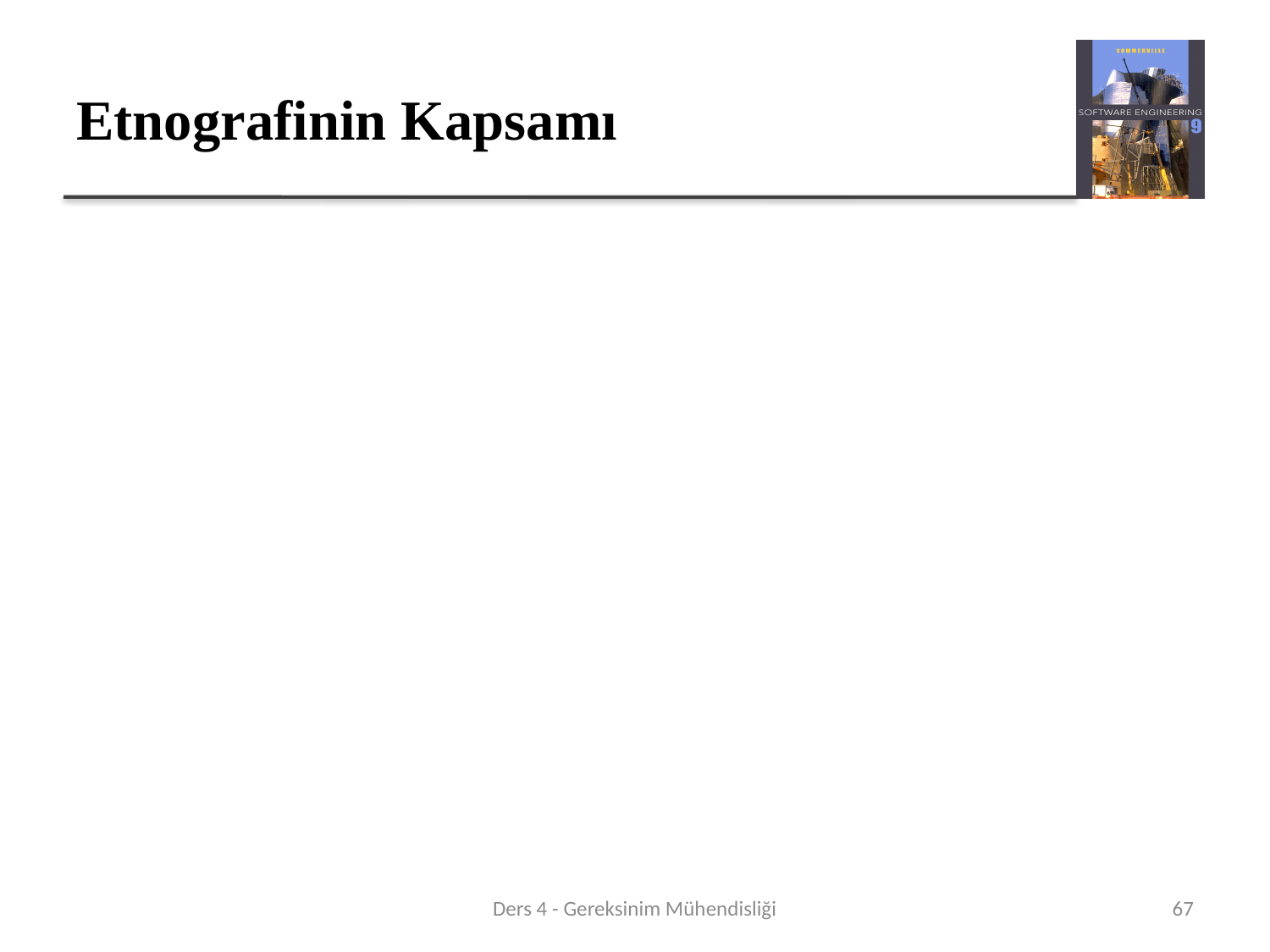

# Etnografinin Kapsamı
Süreç tanımlarının işe yaraması gerektiğini önerdiği yoldan ziyade, insanların gerçekte çalışma şeklinden türetilen gereksinimler.
Diğer insanların faaliyetlerinin işbirliği ve farkındalığından kaynaklanan gereksinimler.
Başkalarının ne yaptığına dair farkındalık, işleri yapma şeklimizde değişikliklere yol açar.
Etnografi, mevcut süreçleri anlamak için etkilidir ancak bir sisteme eklenmesi gereken yeni özellikleri belirleyemez.
Ders 4 - Gereksinim Mühendisliği
67